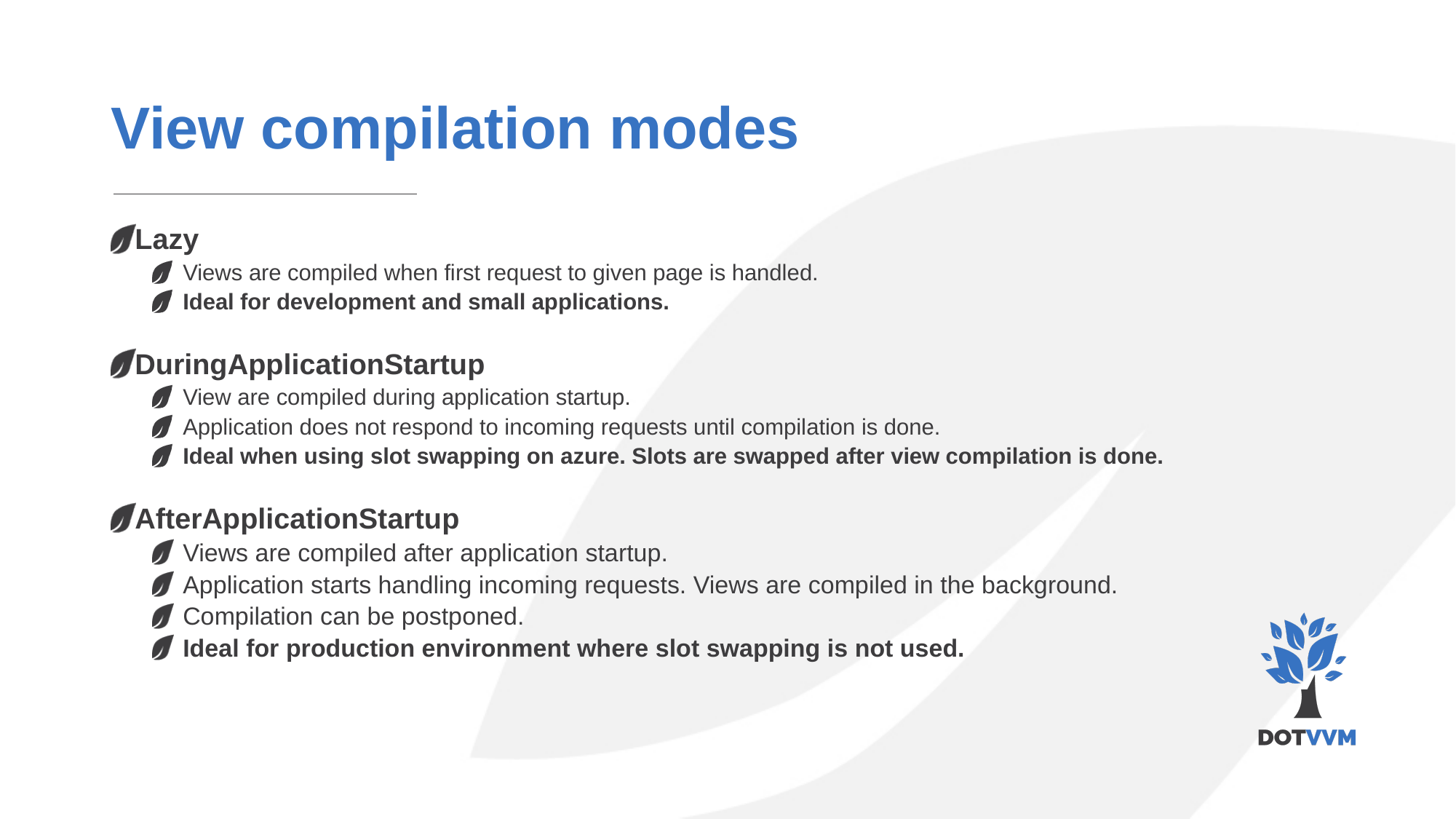

# View compilation modes
Lazy
Views are compiled when first request to given page is handled.
Ideal for development and small applications.
DuringApplicationStartup
View are compiled during application startup.
Application does not respond to incoming requests until compilation is done.
Ideal when using slot swapping on azure. Slots are swapped after view compilation is done.
AfterApplicationStartup
Views are compiled after application startup.
Application starts handling incoming requests. Views are compiled in the background.
Compilation can be postponed.
Ideal for production environment where slot swapping is not used.